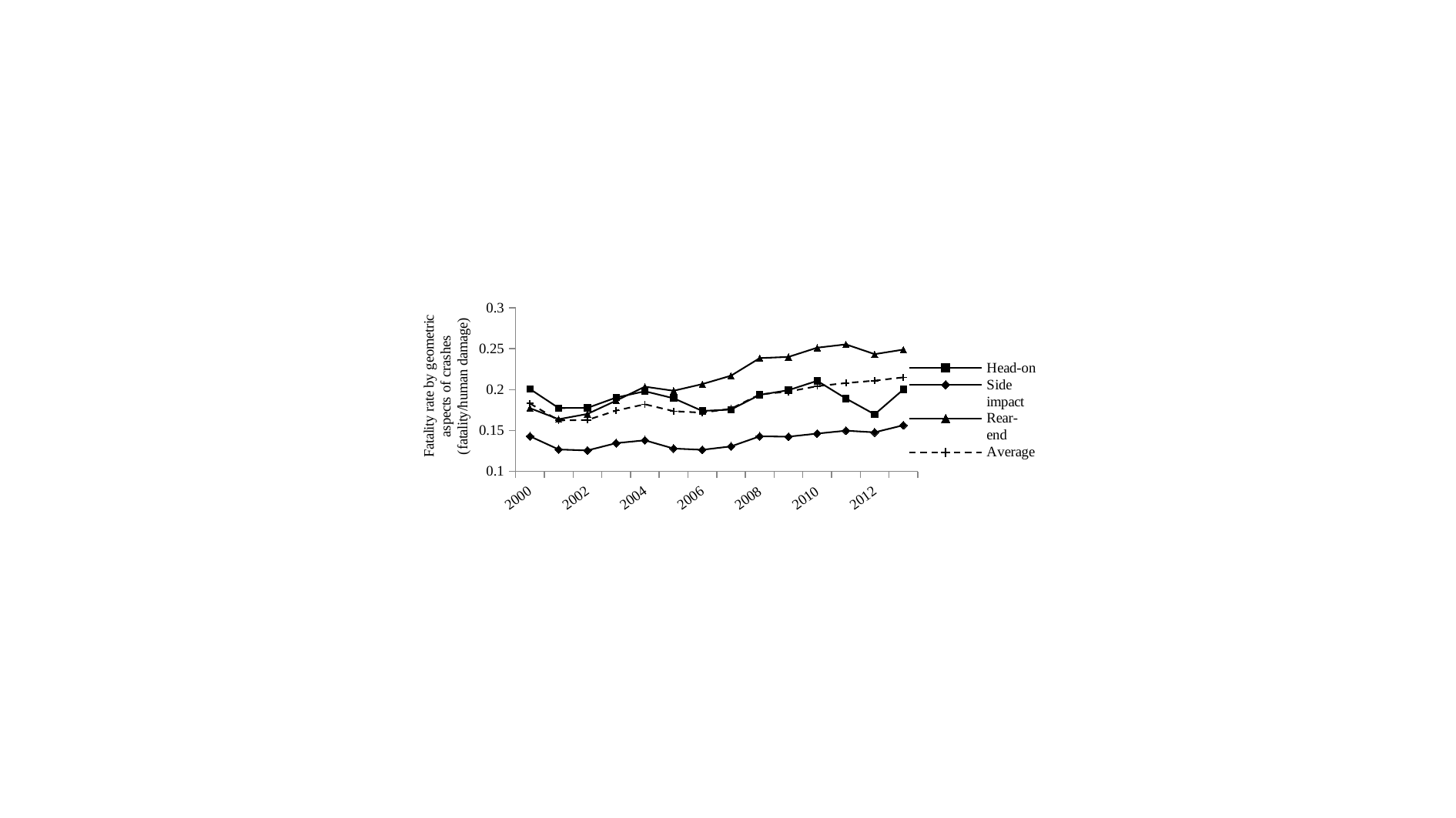

### Chart

| Category | Head-on | Side impact | Rear-end | Average |
|---|---|---|---|---|
| 2000 | 0.20083105506283674 | 0.1429692499003972 | 0.1773705066515709 | 0.18310136682703376 |
| 2001 | 0.1775389789926745 | 0.12681190170949716 | 0.16380295179958226 | 0.16236597870987024 |
| 2002 | 0.1776700147564635 | 0.12562078807747604 | 0.1702312011932965 | 0.16290146026167054 |
| 2003 | 0.19037586965983133 | 0.13456637667485305 | 0.18660792528480366 | 0.17437590427469235 |
| 2004 | 0.19801825651527827 | 0.13805330981655994 | 0.20361788403812733 | 0.1821220156444269 |
| 2005 | 0.18946440686563568 | 0.12795284857500636 | 0.1986186603457436 | 0.17363610944536964 |
| 2006 | 0.17393772743440314 | 0.12639078773327997 | 0.20679408806004798 | 0.17183256049820014 |
| 2007 | 0.17564430600363407 | 0.1305747756388299 | 0.2170906396641146 | 0.1766946337409731 |
| 2008 | 0.19365171538555198 | 0.14289944647345124 | 0.23860421929995035 | 0.19419507773458455 |
| 2009 | 0.19938409120691913 | 0.1424959722394349 | 0.24002484086321998 | 0.19761493682994832 |
| 2010 | 0.2108282322946857 | 0.1462733414906634 | 0.25129758998961926 | 0.20427497651111806 |
| 2011 | 0.18919089493835992 | 0.14979494367440171 | 0.25538043838156416 | 0.2080898441669335 |
| 2012 | 0.16972395066352283 | 0.14774235363106078 | 0.2433899420206423 | 0.21101630534179316 |
| 2013 | 0.20026585299537777 | 0.15645030575407057 | 0.2489667220588862 | 0.21500901701663466 |